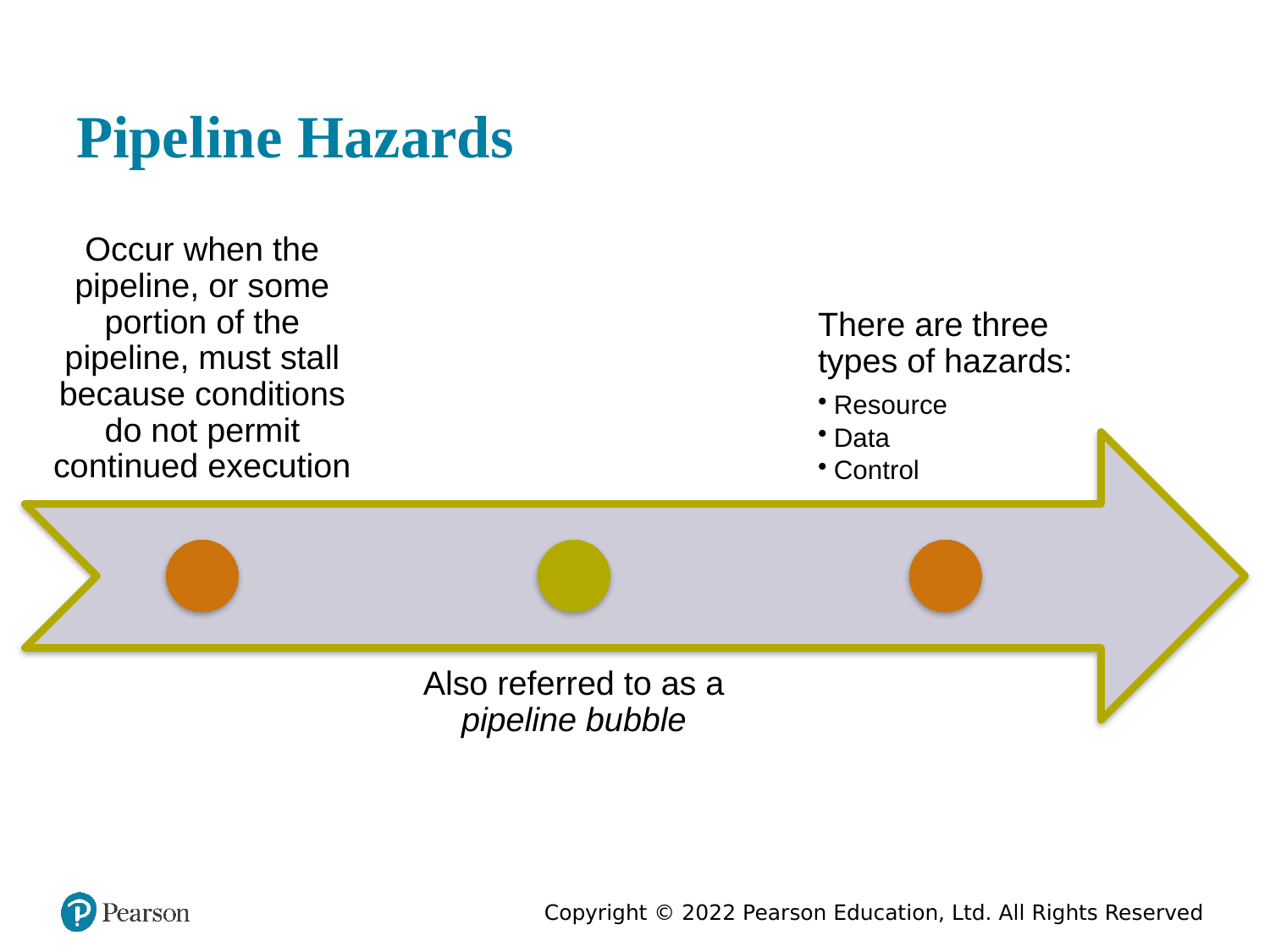

# Pipeline Hazards
Occur when the pipeline, or some portion of the pipeline, must stall because conditions do not permit continued execution
Also referred to as a pipeline bubble
There are three types of hazards:
Resource
Data
Control